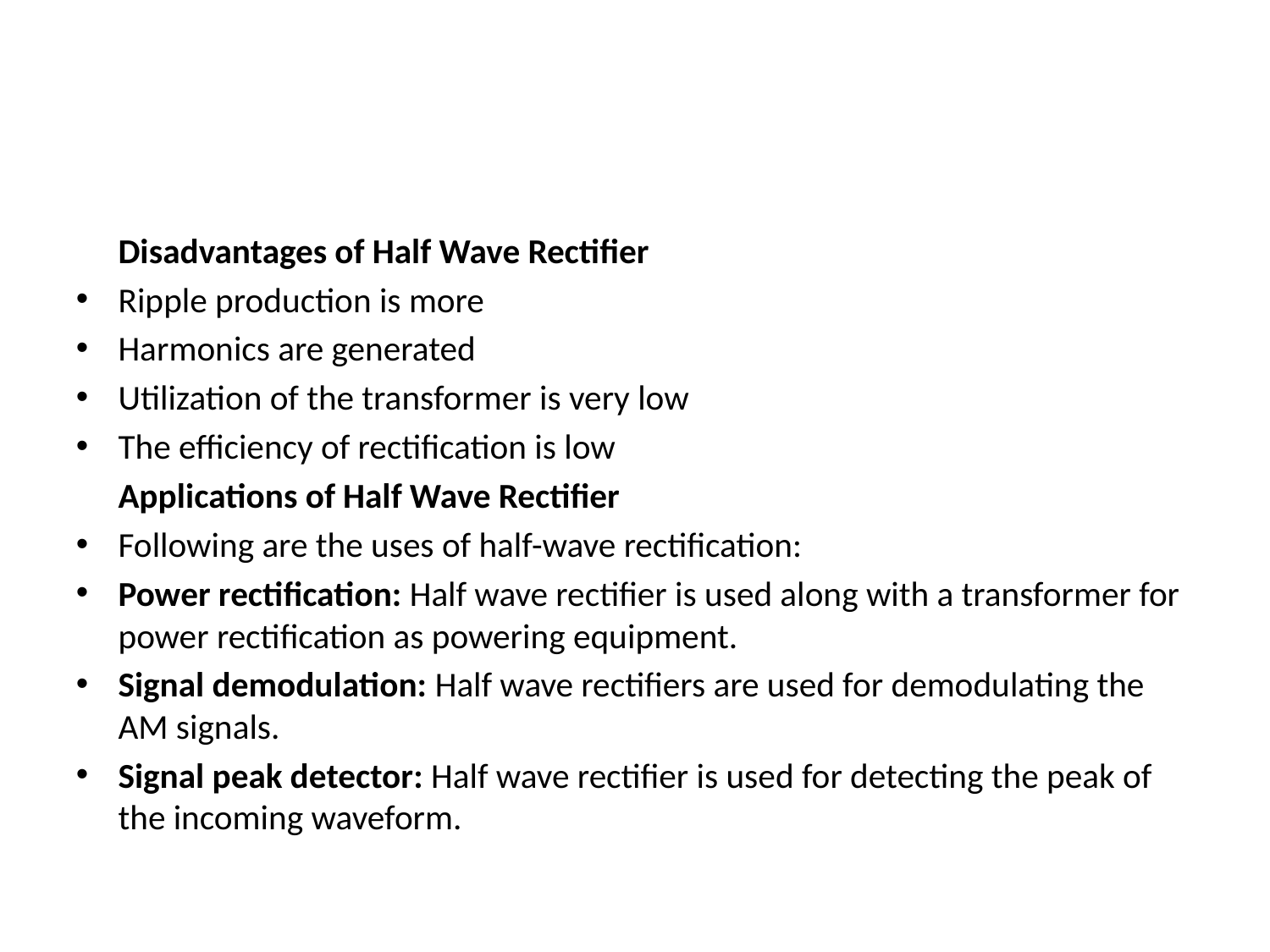

#
Disadvantages of Half Wave Rectifier
Ripple production is more
Harmonics are generated
Utilization of the transformer is very low
The efficiency of rectification is low
Applications of Half Wave Rectifier
Following are the uses of half-wave rectification:
Power rectification: Half wave rectifier is used along with a transformer for power rectification as powering equipment.
Signal demodulation: Half wave rectifiers are used for demodulating the AM signals.
Signal peak detector: Half wave rectifier is used for detecting the peak of the incoming waveform.